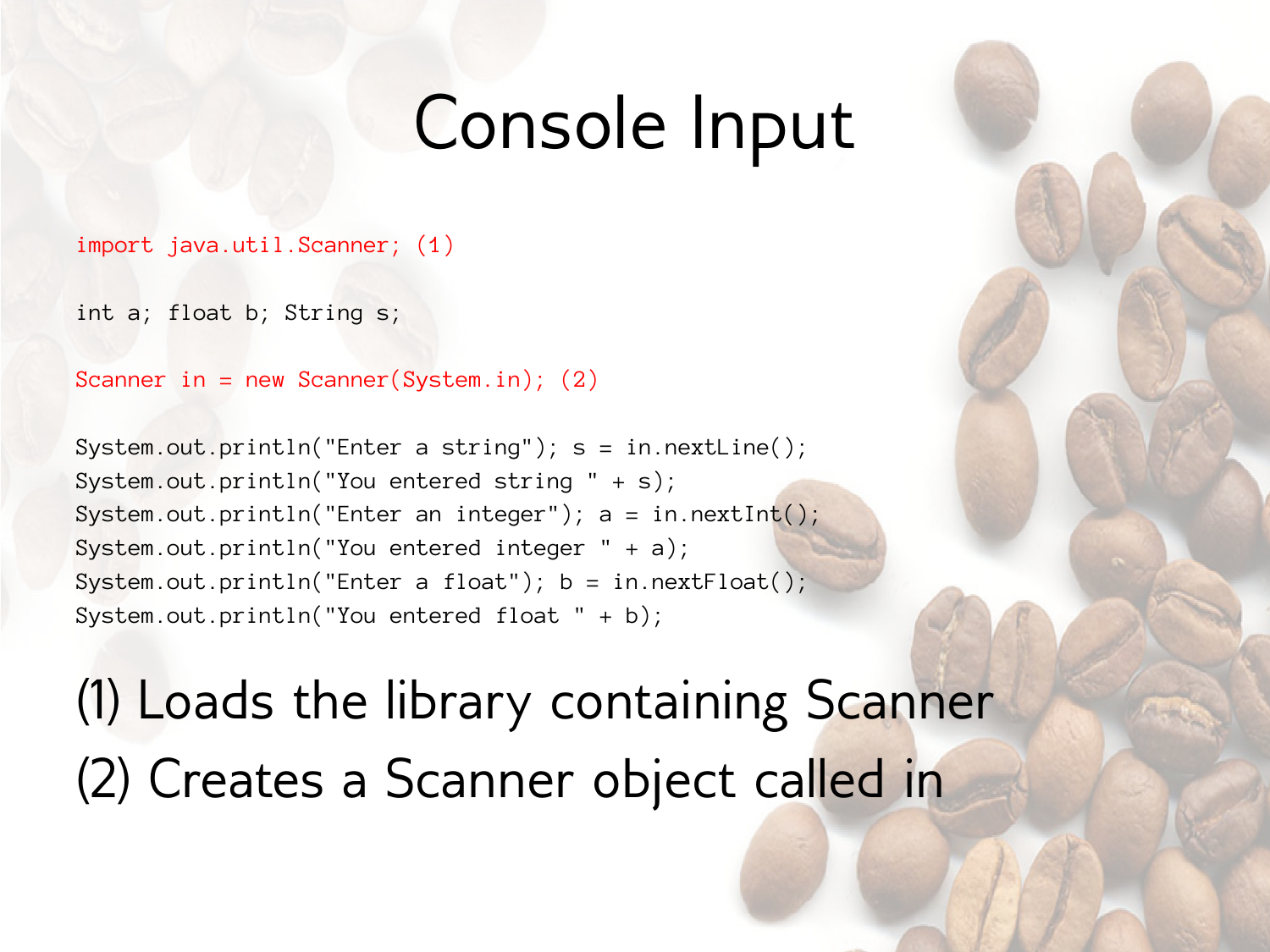

# Console Input
import java.util.Scanner; (1)

int a; float b; String s;

Scanner in = new Scanner(System.in); (2)

System.out.println("Enter a string"); s = in.nextLine();
System.out.println("You entered string " + s);
System.out.println("Enter an integer"); a = in.nextInt();
System.out.println("You entered integer " + a);
System.out.println("Enter a float"); b = in.nextFloat();
System.out.println("You entered float " + b);

(1) Loads the library containing Scanner
(2) Creates a Scanner object called in